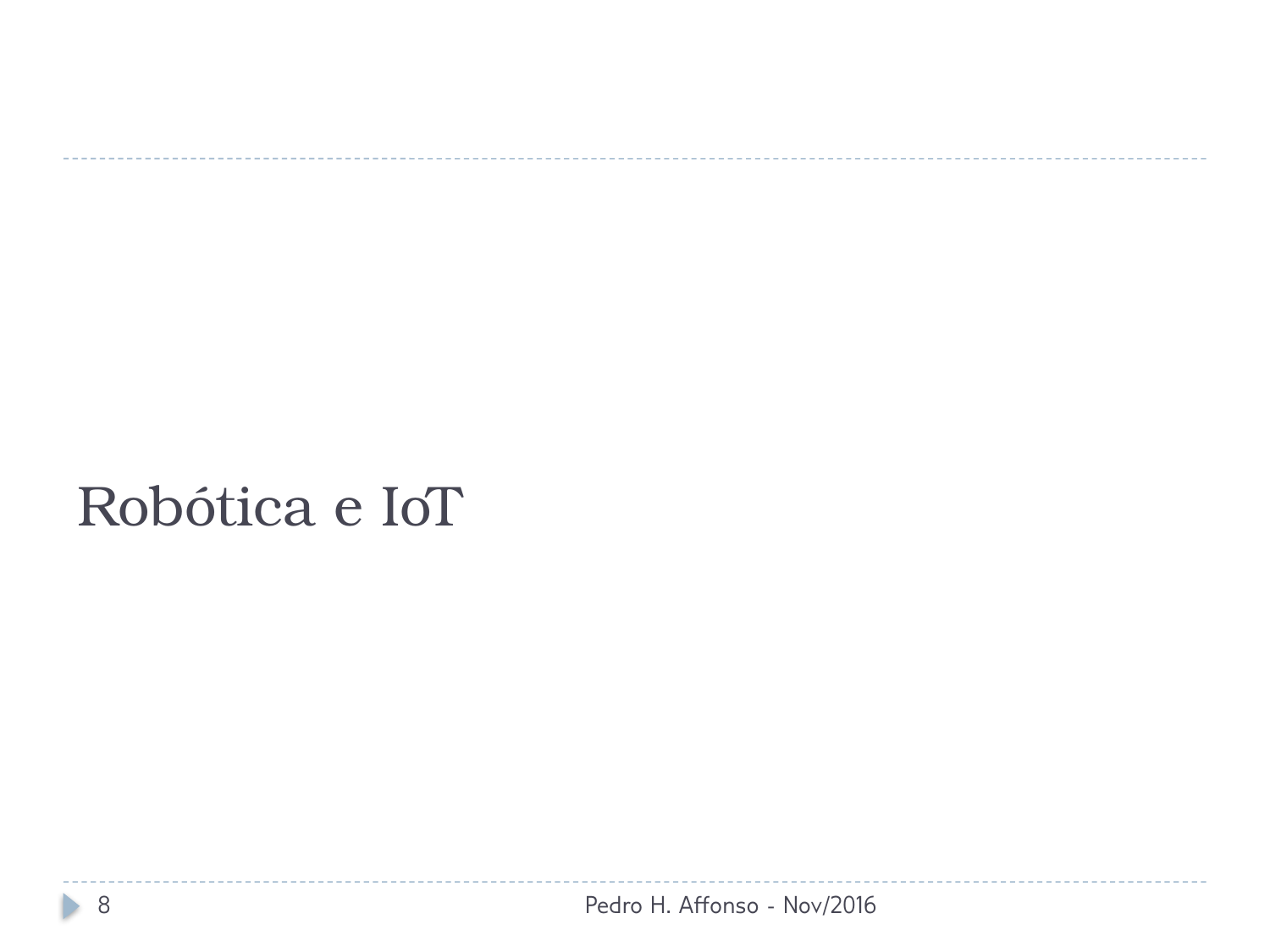

# Robótica e IoT
8
Pedro H. Affonso - Nov/2016